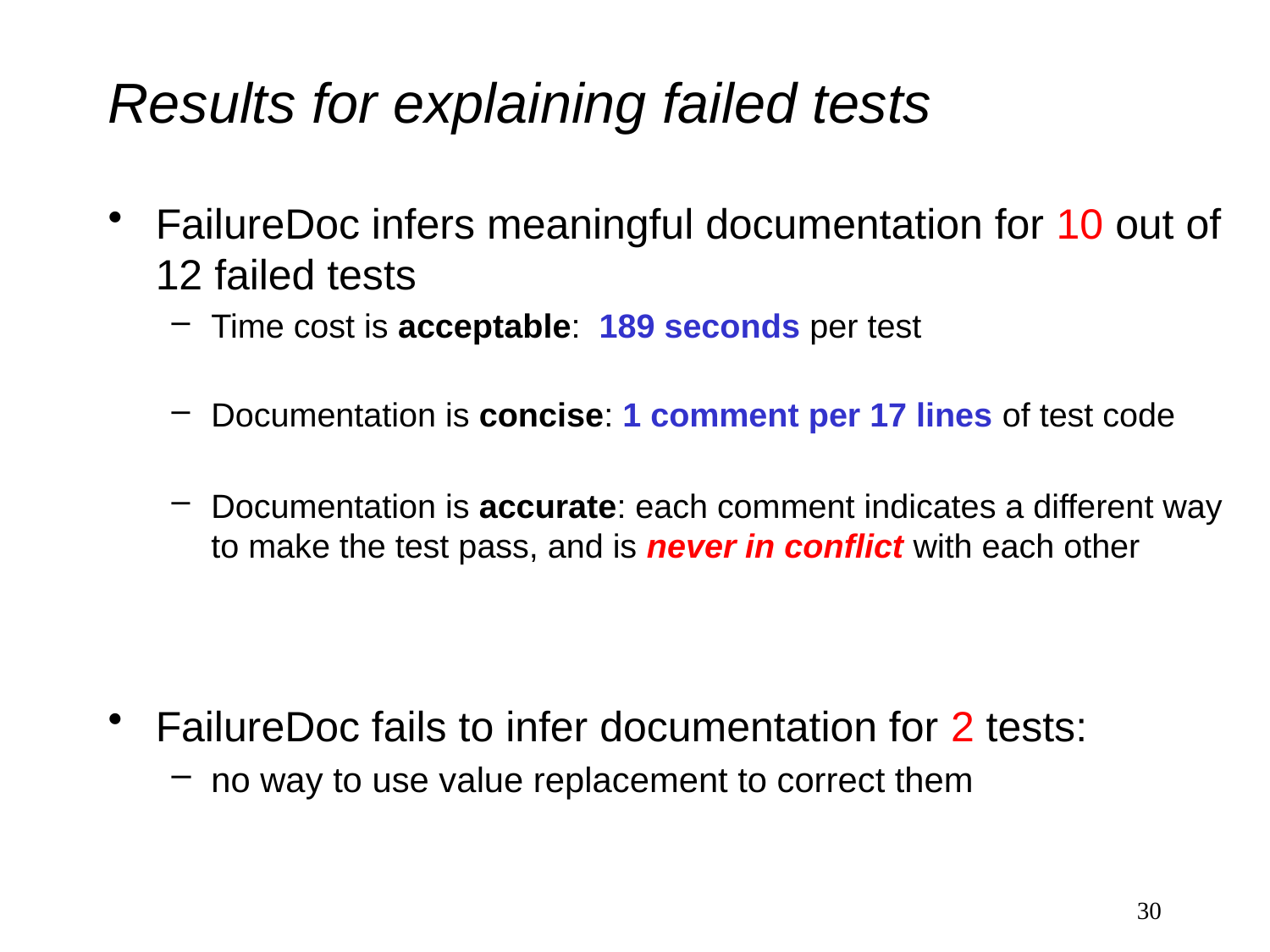

# Results for explaining failed tests
FailureDoc infers meaningful documentation for 10 out of 12 failed tests
Time cost is acceptable:  189 seconds per test

Documentation is concise: 1 comment per 17 lines of test code

Documentation is accurate: each comment indicates a different way to make the test pass, and is never in conflict with each other

FailureDoc fails to infer documentation for 2 tests:
no way to use value replacement to correct them
30